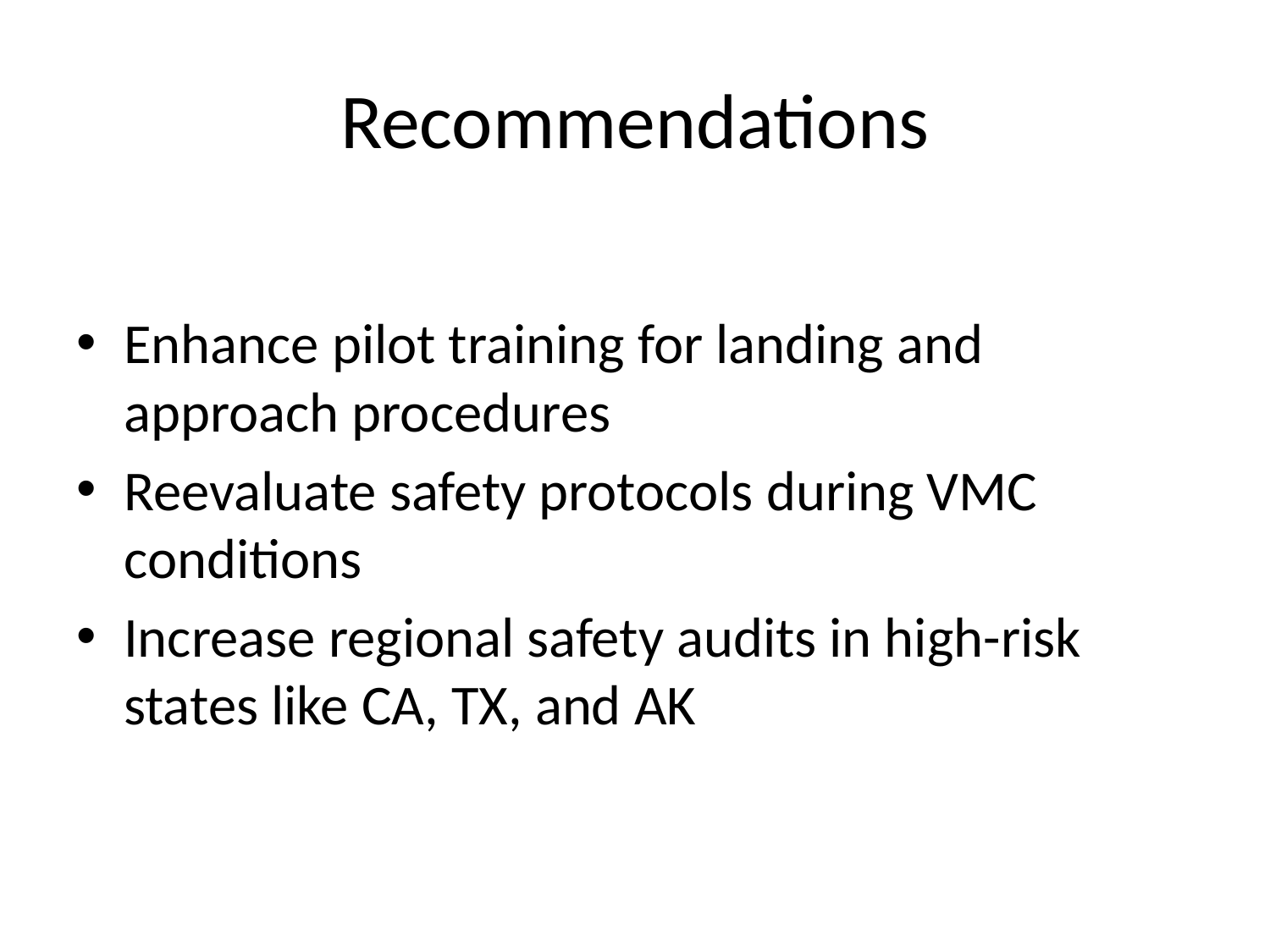

# Recommendations

Enhance pilot training for landing and approach procedures
Reevaluate safety protocols during VMC conditions
Increase regional safety audits in high-risk states like CA, TX, and AK